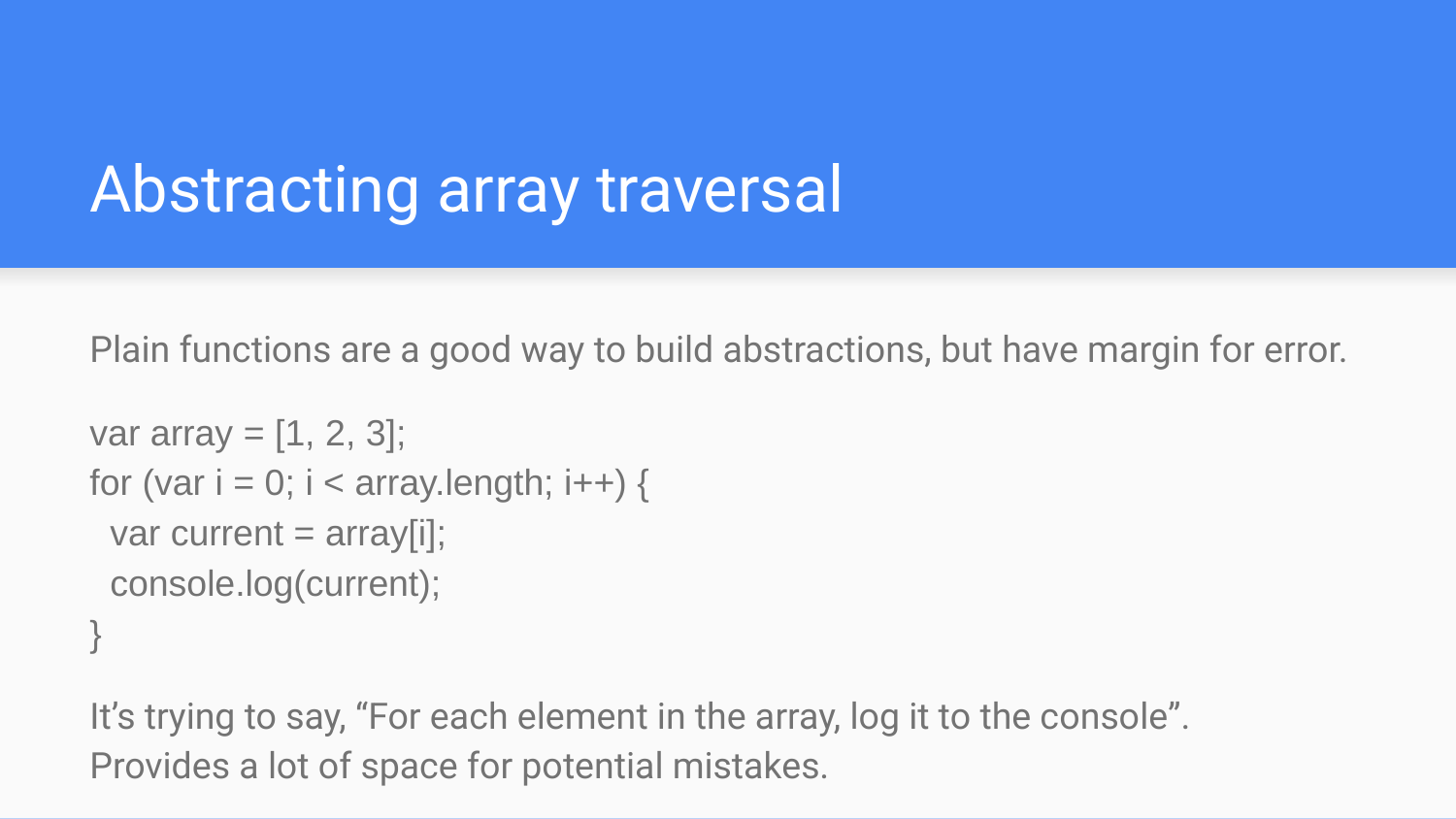

# Abstracting array traversal
Plain functions are a good way to build abstractions, but have margin for error.
var array = [1, 2, 3];
for (var i = 0; i < array.length; i++) {
  var current = array[i];
  console.log(current);
}
It’s trying to say, “For each element in the array, log it to the console”.
Provides a lot of space for potential mistakes.